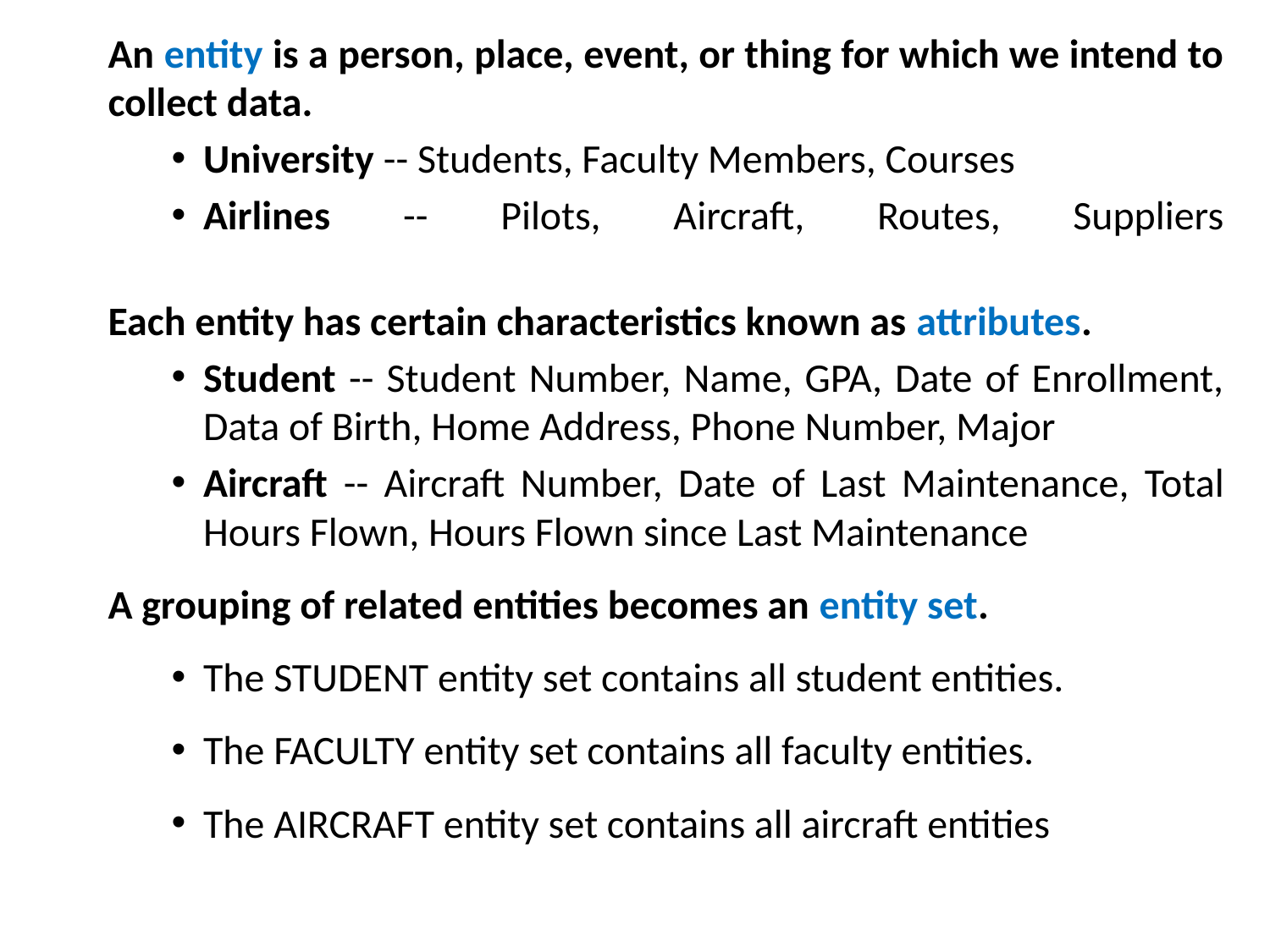

An entity is a person, place, event, or thing for which we intend to collect data.
University -- Students, Faculty Members, Courses
Airlines -- Pilots, Aircraft, Routes, Suppliers
Each entity has certain characteristics known as attributes.
Student -- Student Number, Name, GPA, Date of Enrollment, Data of Birth, Home Address, Phone Number, Major
Aircraft -- Aircraft Number, Date of Last Maintenance, Total Hours Flown, Hours Flown since Last Maintenance
A grouping of related entities becomes an entity set.
The STUDENT entity set contains all student entities.
The FACULTY entity set contains all faculty entities.
The AIRCRAFT entity set contains all aircraft entities